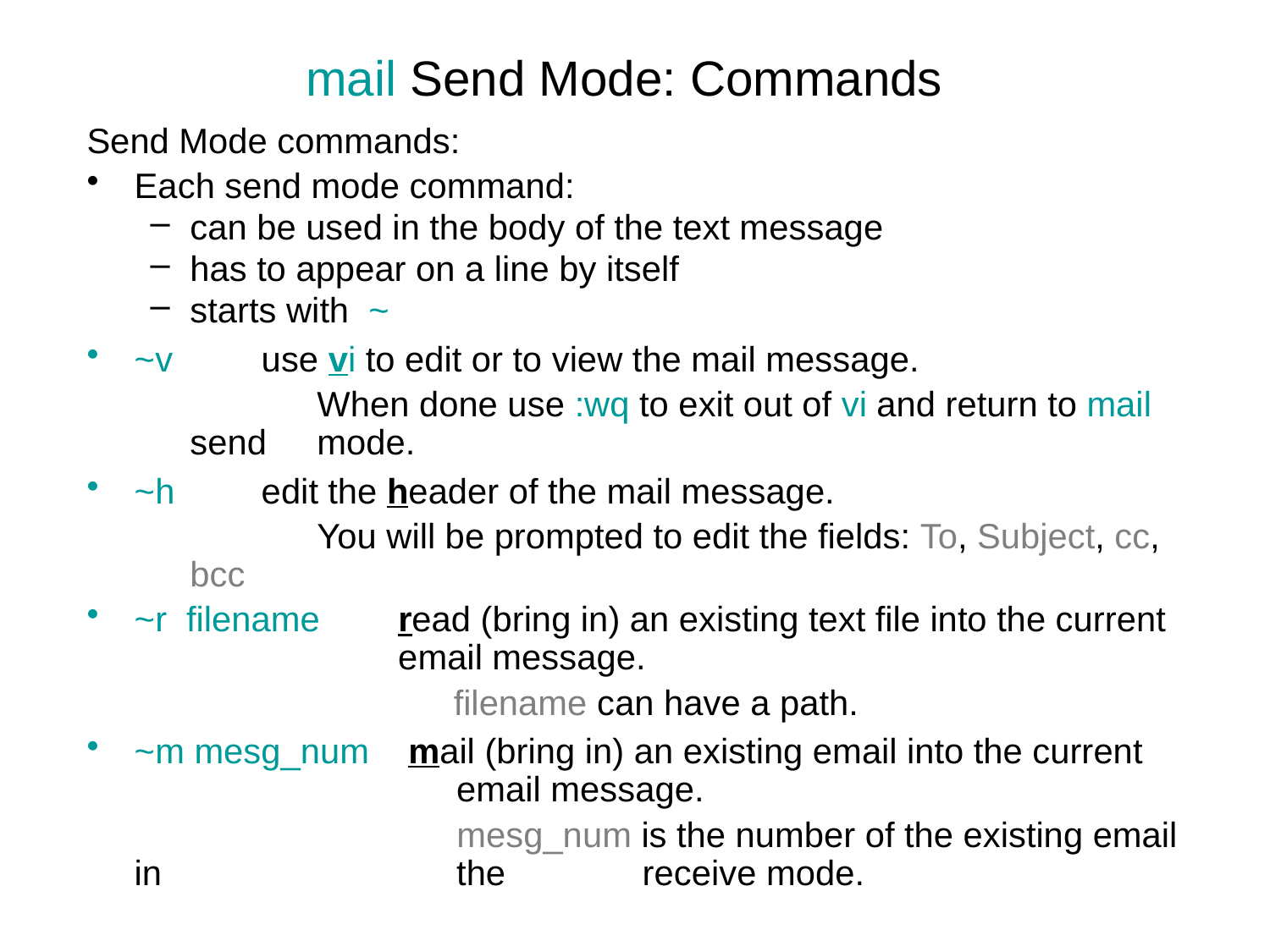

# mail Send Mode: Commands
Send Mode commands:
Each send mode command:
can be used in the body of the text message
has to appear on a line by itself
starts with  ~
~v	use vi to edit or to view the mail message.
		When done use :wq to exit out of vi and return to mail send 	mode.
~h	edit the header of the mail message.
		You will be prompted to edit the fields: To, Subject, cc, bcc
~r  filename	 read (bring in) an existing text file into the current 		 email message.
			 filename can have a path.
~m mesg_num    mail (bring in) an existing email into the current 		       email message.
			       mesg_num is the number of the existing email in 		       the 	receive mode.